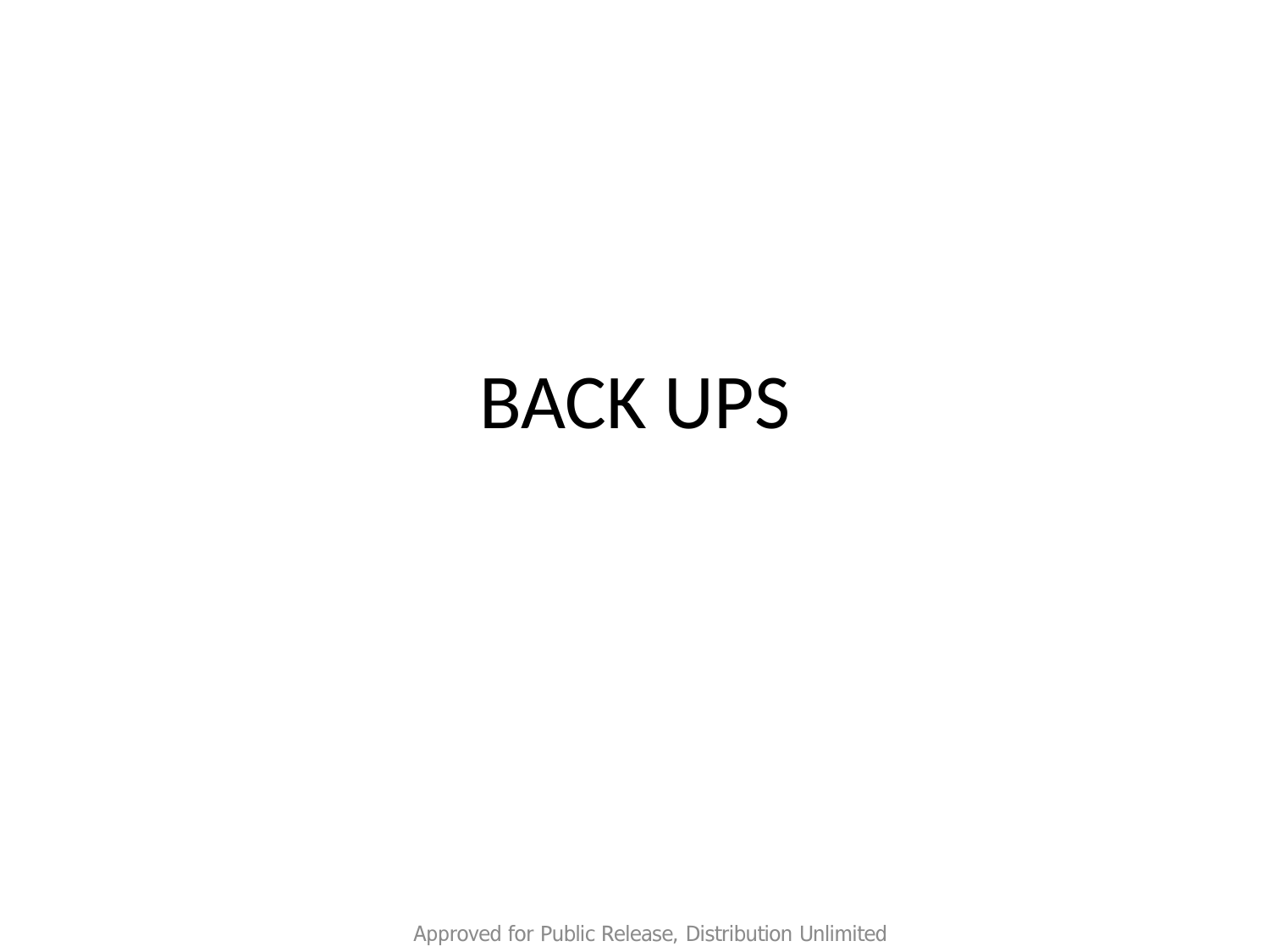

# BACK UPS
Approved for Public Release, Distribution Unlimited